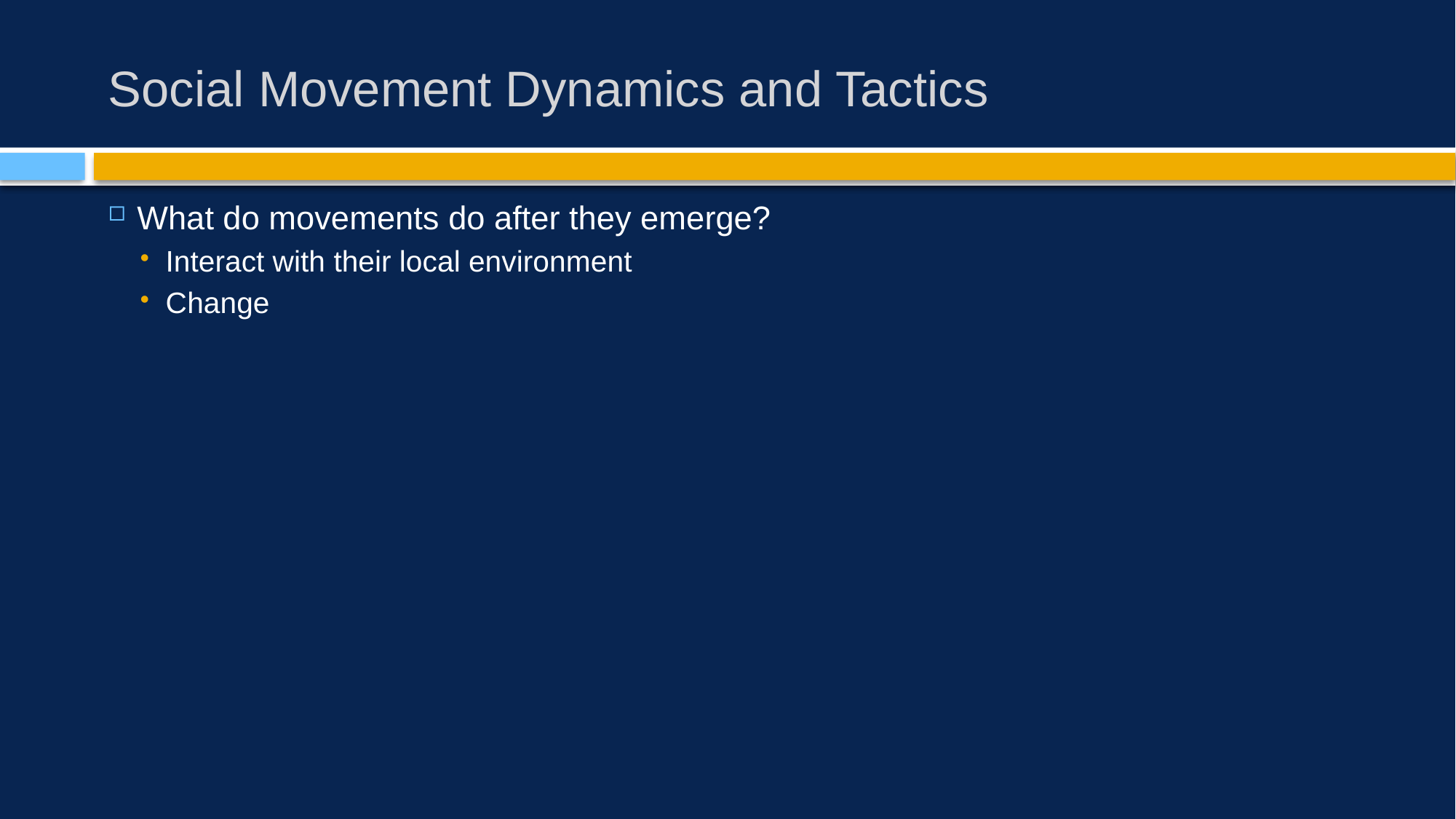

# Social Movement Dynamics and Tactics
What do movements do after they emerge?
Interact with their local environment
Change